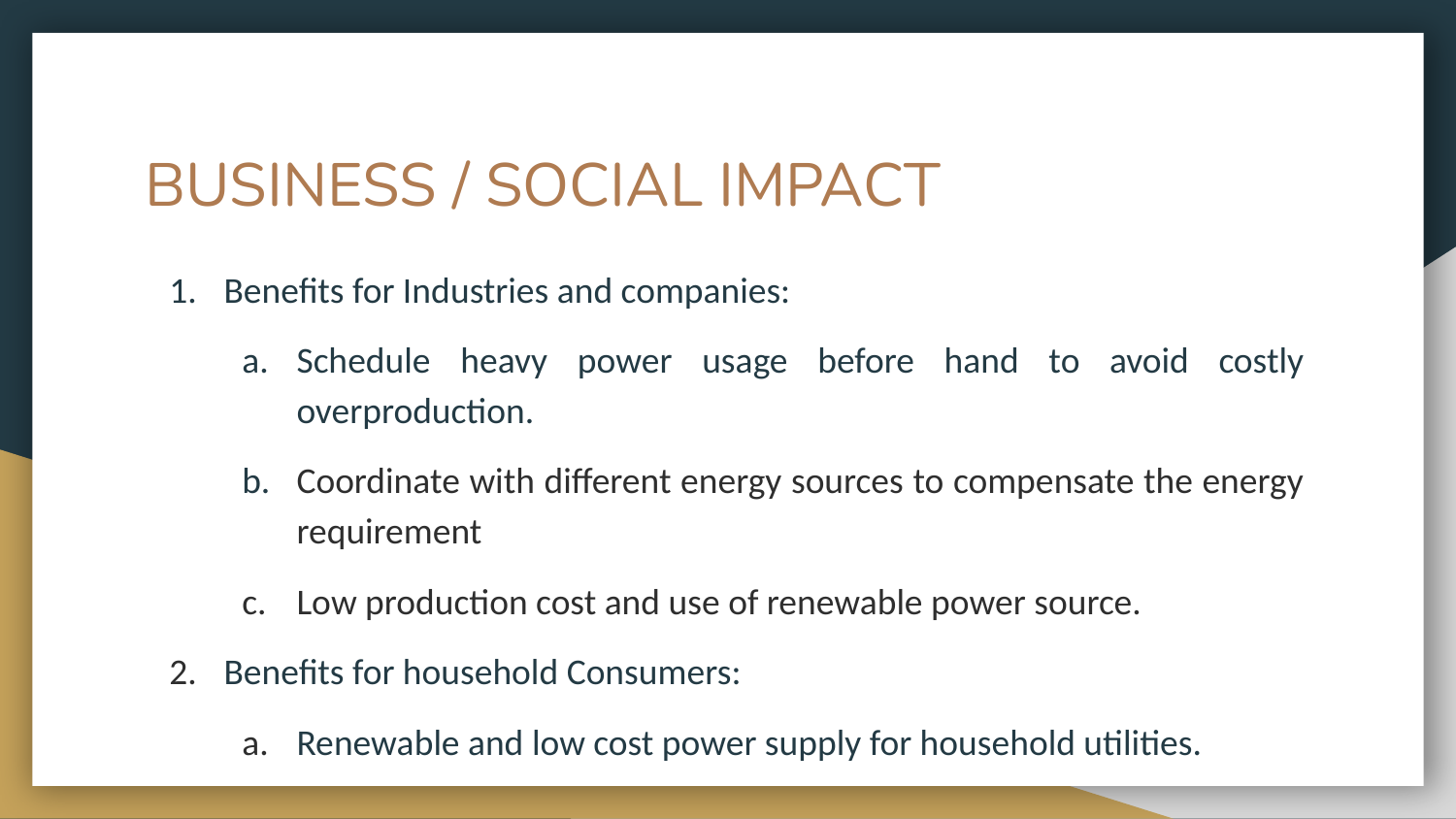

# BUSINESS / SOCIAL IMPACT
Benefits for Industries and companies:
Schedule heavy power usage before hand to avoid costly overproduction.
Coordinate with different energy sources to compensate the energy requirement
Low production cost and use of renewable power source.
Benefits for household Consumers:
Renewable and low cost power supply for household utilities.